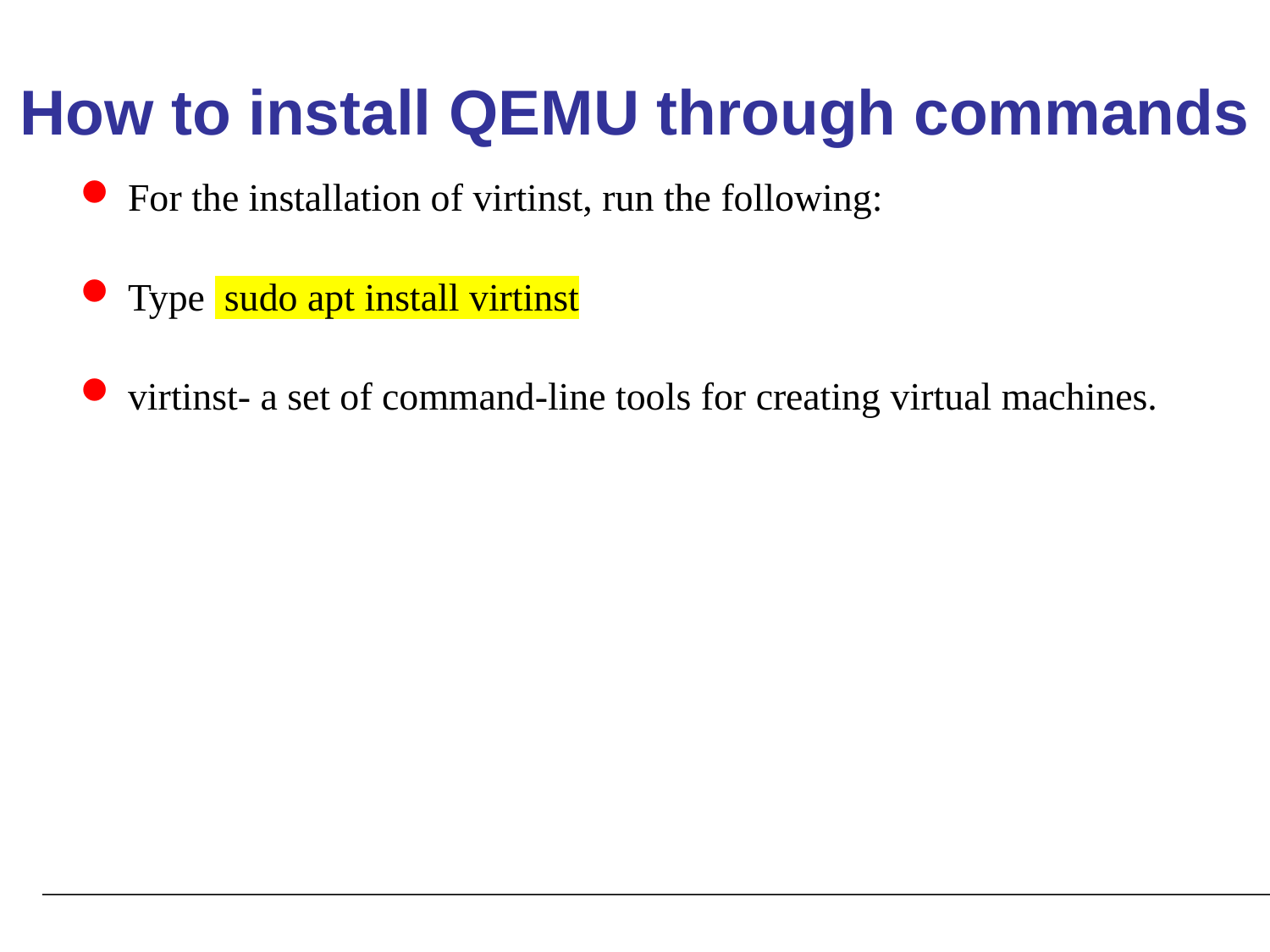

# How to install QEMU through commands
For the installation of virtinst, run the following:

Type  sudo apt install virtinst

virtinst- a set of command-line tools for creating virtual machines.